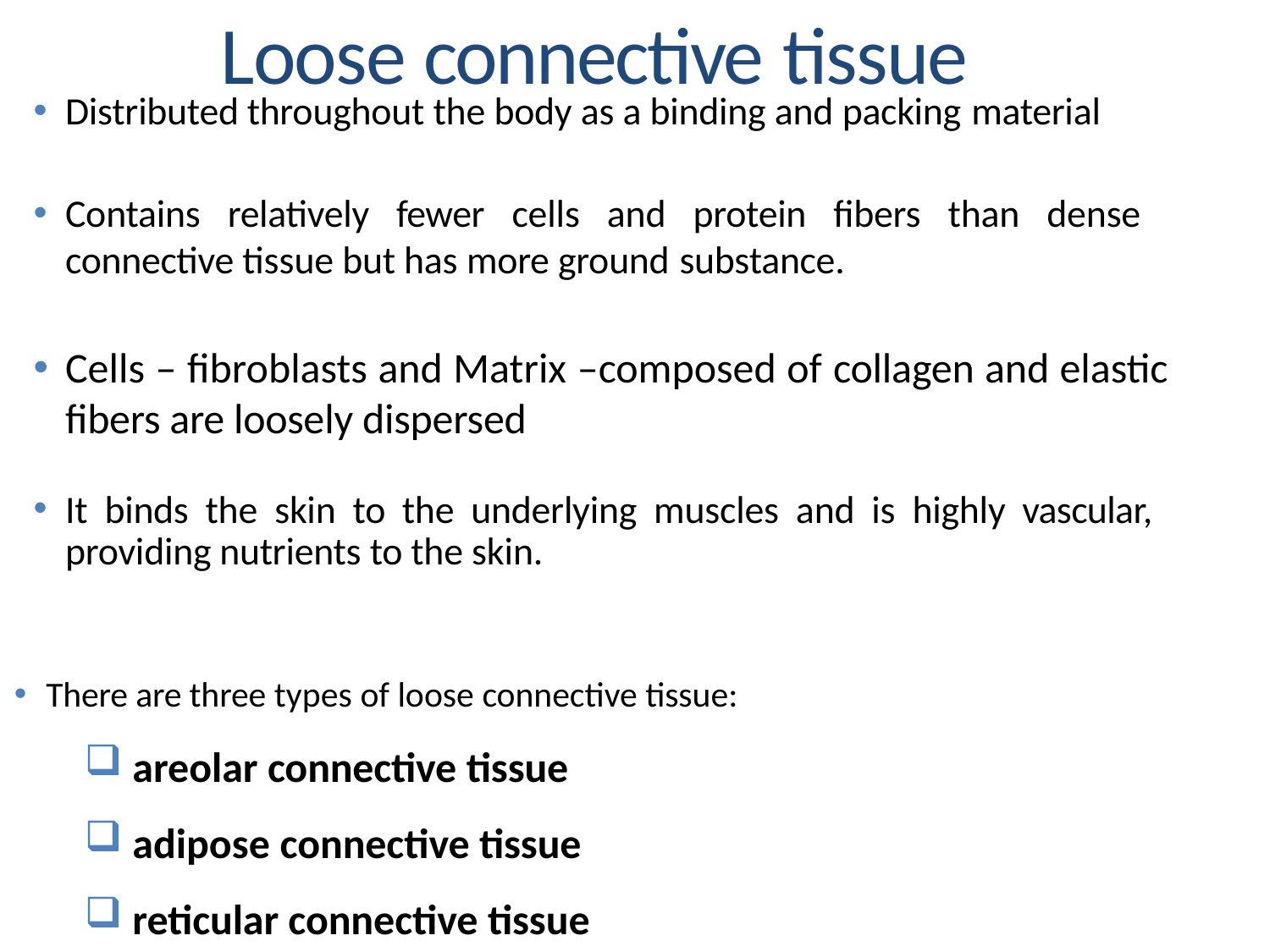

# Loose connective tissue
Distributed throughout the body as a binding and packing material

Contains relatively fewer cells and protein fibers than dense  connective tissue but has more ground substance.

Cells – fibroblasts and Matrix –composed of collagen and elastic fibers are loosely dispersed

It binds the skin to the underlying muscles and is highly vascular,  providing nutrients to the skin.

There are three types of loose connective tissue:
areolar connective tissue
adipose connective tissue
reticular connective tissue